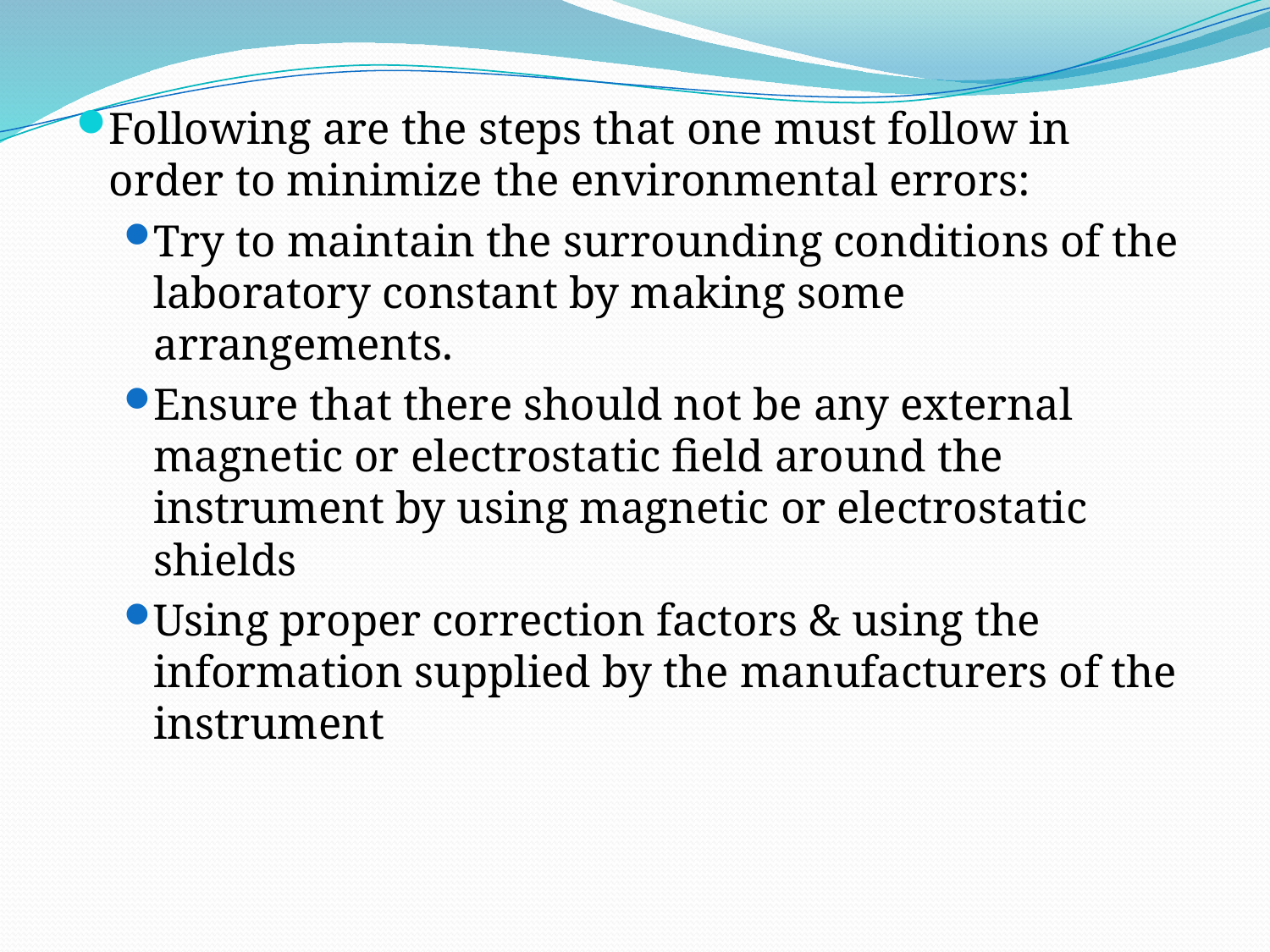

#
Following are the steps that one must follow in order to minimize the environmental errors:
Try to maintain the surrounding conditions of the laboratory constant by making some arrangements.
Ensure that there should not be any external magnetic or electrostatic field around the instrument by using magnetic or electrostatic shields
Using proper correction factors & using the information supplied by the manufacturers of the instrument